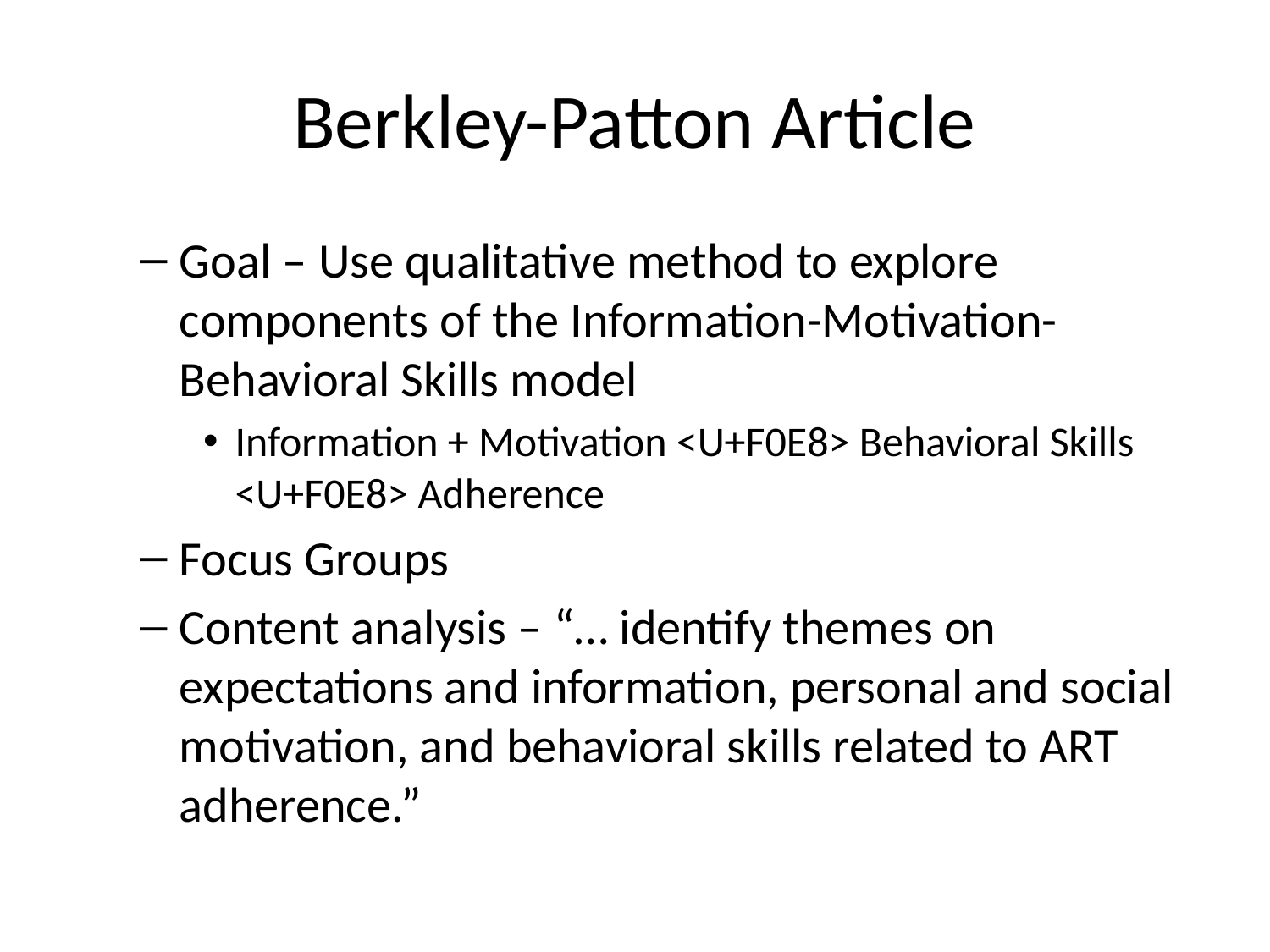

# Berkley-Patton Article
Goal – Use qualitative method to explore components of the Information-Motivation-Behavioral Skills model
Information + Motivation <U+F0E8> Behavioral Skills <U+F0E8> Adherence
Focus Groups
Content analysis – “… identify themes on expectations and information, personal and social motivation, and behavioral skills related to ART adherence.”